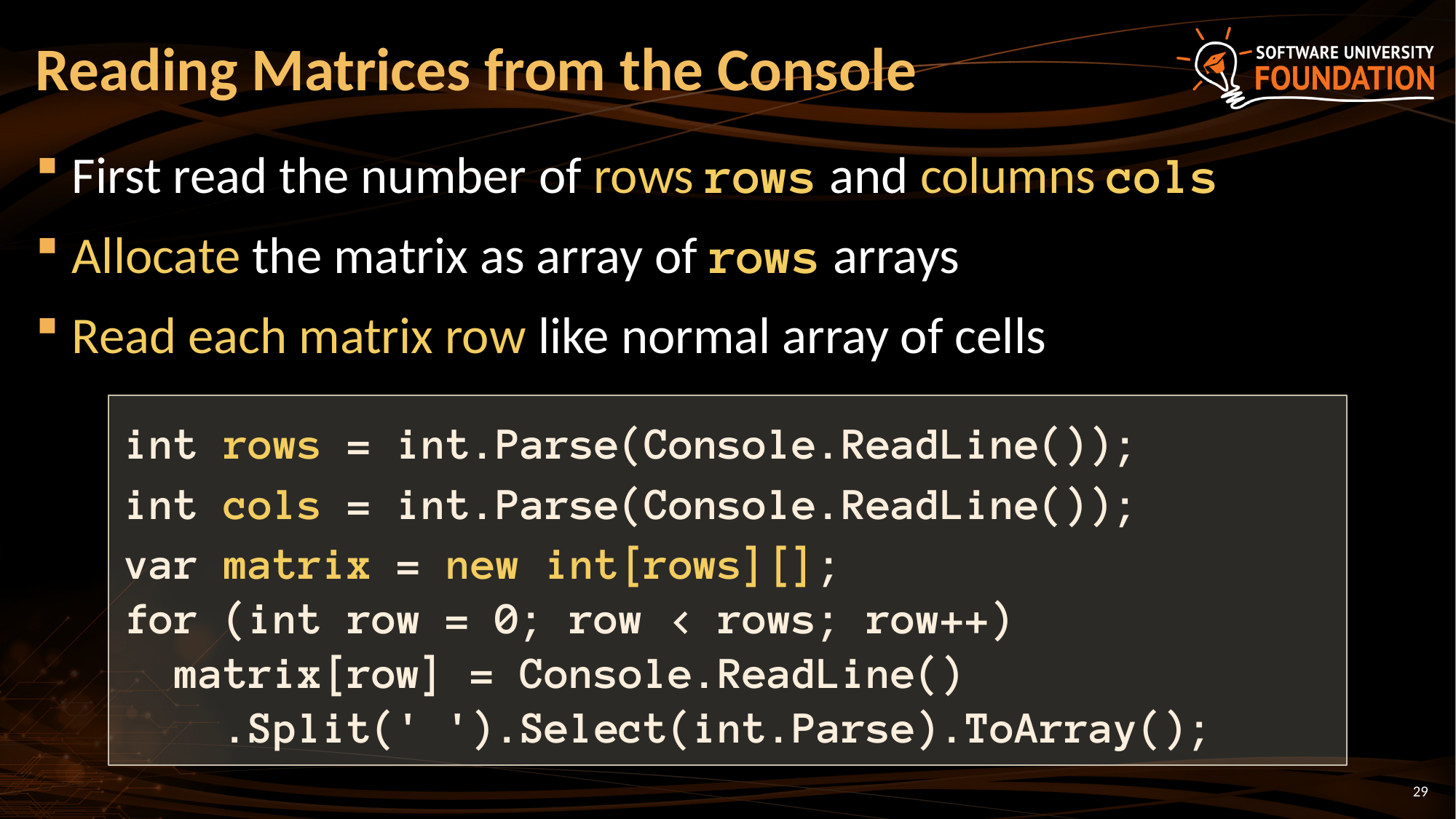

# Reading Matrices from the Console
First read the number of rows rows and columns cols
Allocate the matrix as array of rows arrays
Read each matrix row like normal array of cells
int rows = int.Parse(Console.ReadLine());
int cols = int.Parse(Console.ReadLine());
var matrix = new int[rows][];
for (int row = 0; row < rows; row++)
  matrix[row] = Console.ReadLine()
    .Split(' ').Select(int.Parse).ToArray();
29